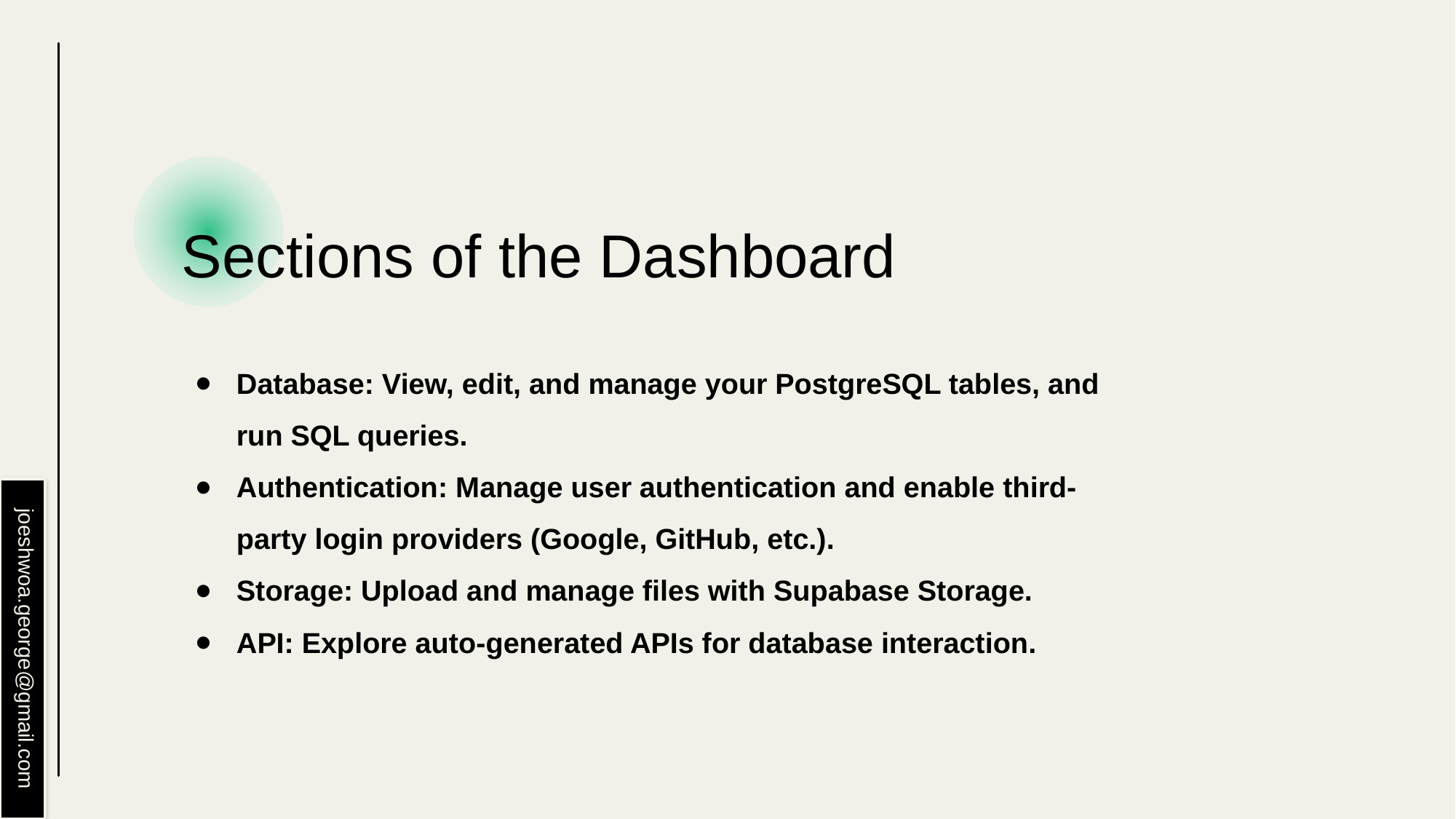

# Sections of the Dashboard
Database: View, edit, and manage your PostgreSQL tables, and run SQL queries.
Authentication: Manage user authentication and enable third-party login providers (Google, GitHub, etc.).
Storage: Upload and manage files with Supabase Storage.
API: Explore auto-generated APIs for database interaction.
joeshwoa.george@gmail.com